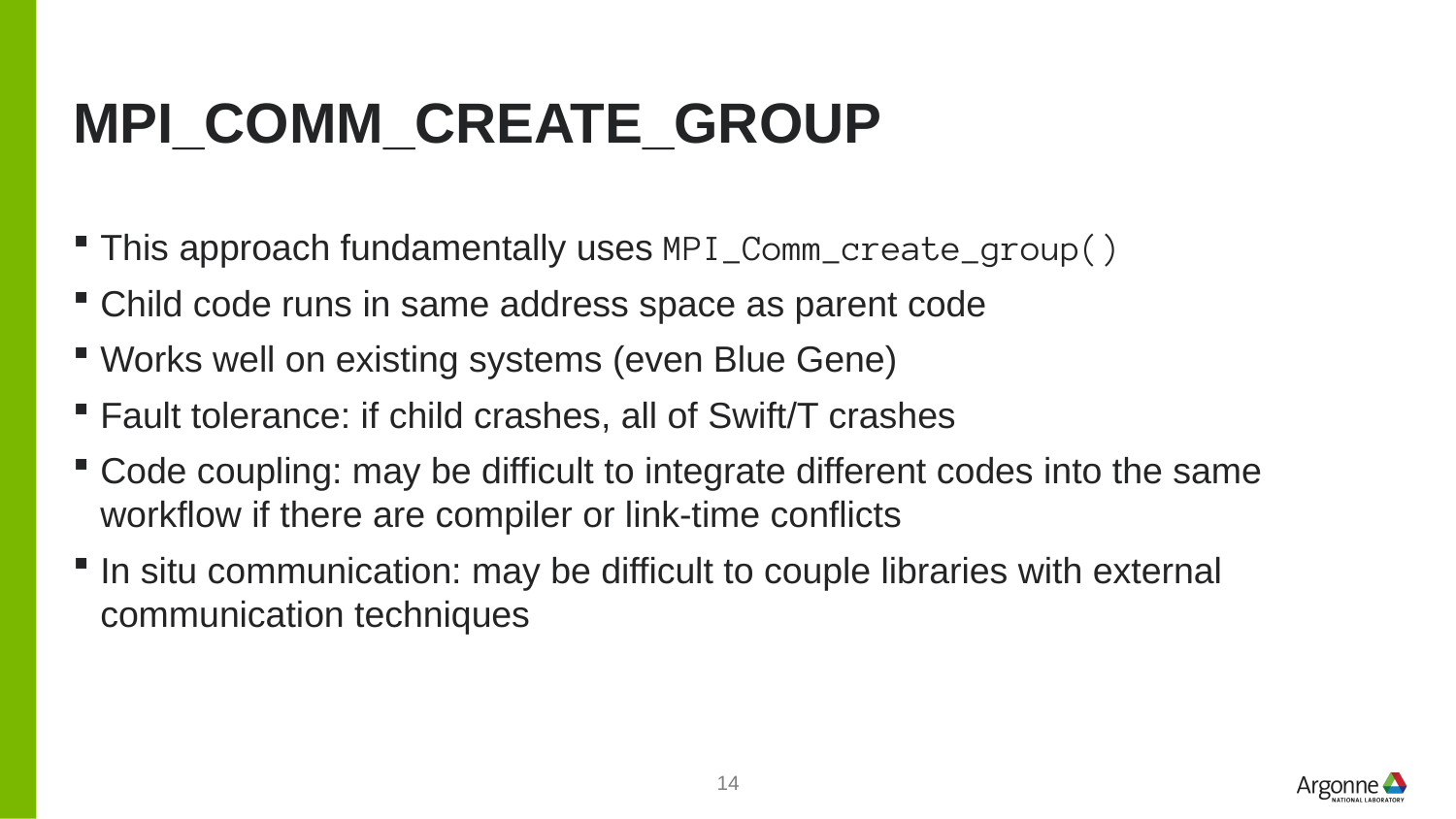

# MPI_Comm_create_group

This approach fundamentally uses MPI_Comm_create_group()
Child code runs in same address space as parent code
Works well on existing systems (even Blue Gene)
Fault tolerance: if child crashes, all of Swift/T crashes
Code coupling: may be difficult to integrate different codes into the same workflow if there are compiler or link-time conflicts
In situ communication: may be difficult to couple libraries with external communication techniques

14